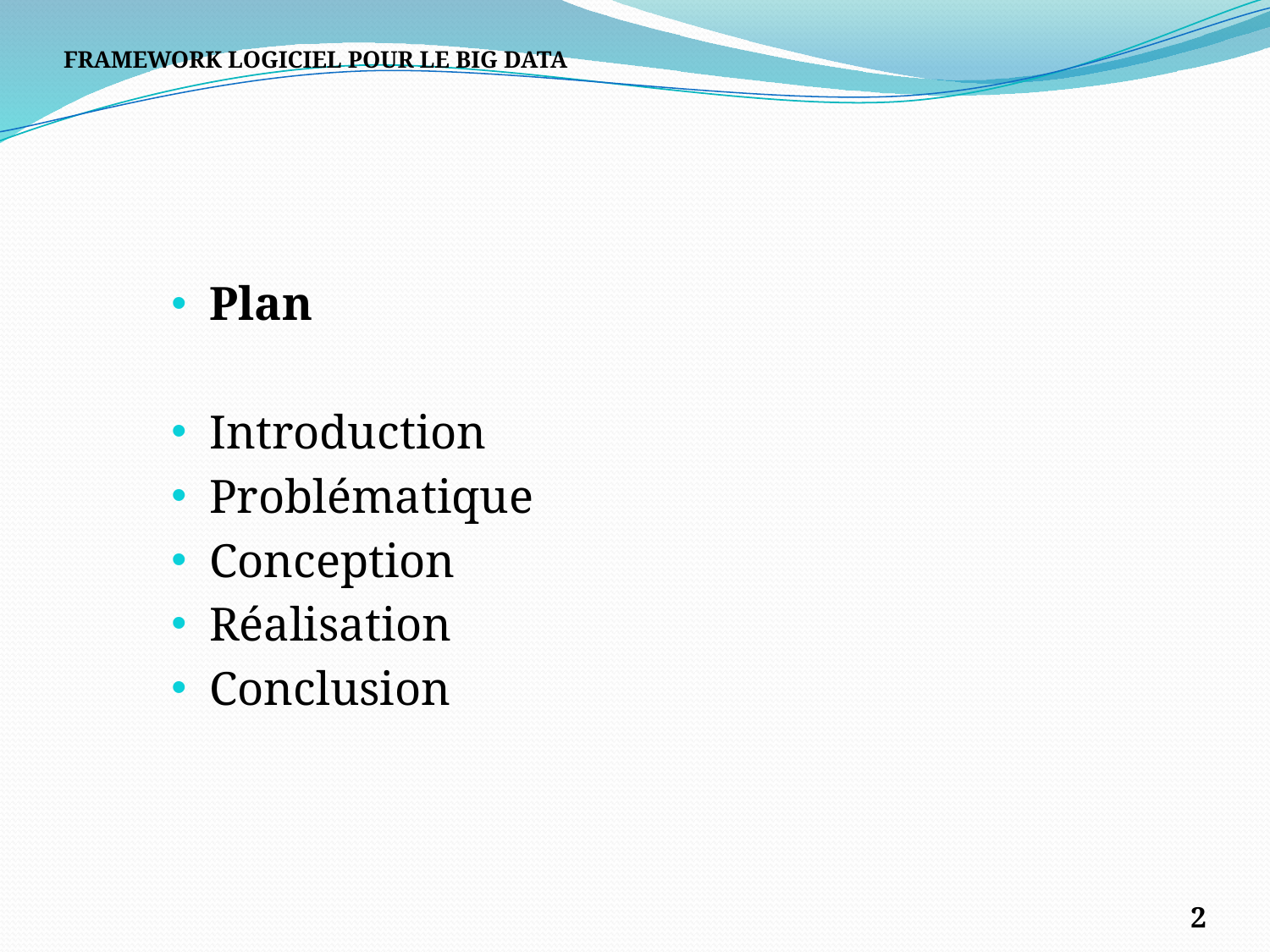

# FRAMEWORK LOGICIEL POUR LE BIG DATA
Plan

Introduction
Problématique
Conception
Réalisation
Conclusion

2